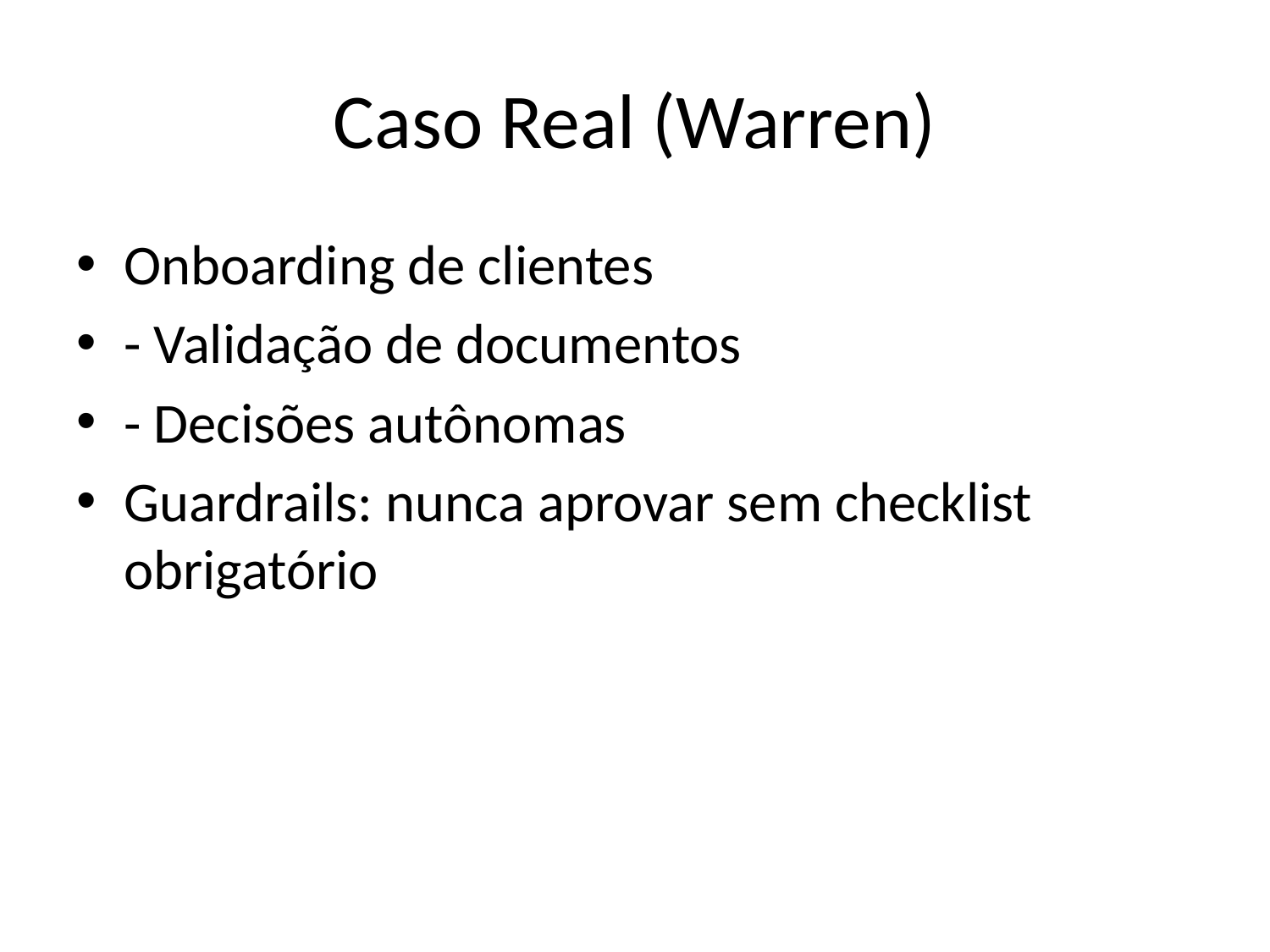

# Caso Real (Warren)
Onboarding de clientes
- Validação de documentos
- Decisões autônomas
Guardrails: nunca aprovar sem checklist obrigatório